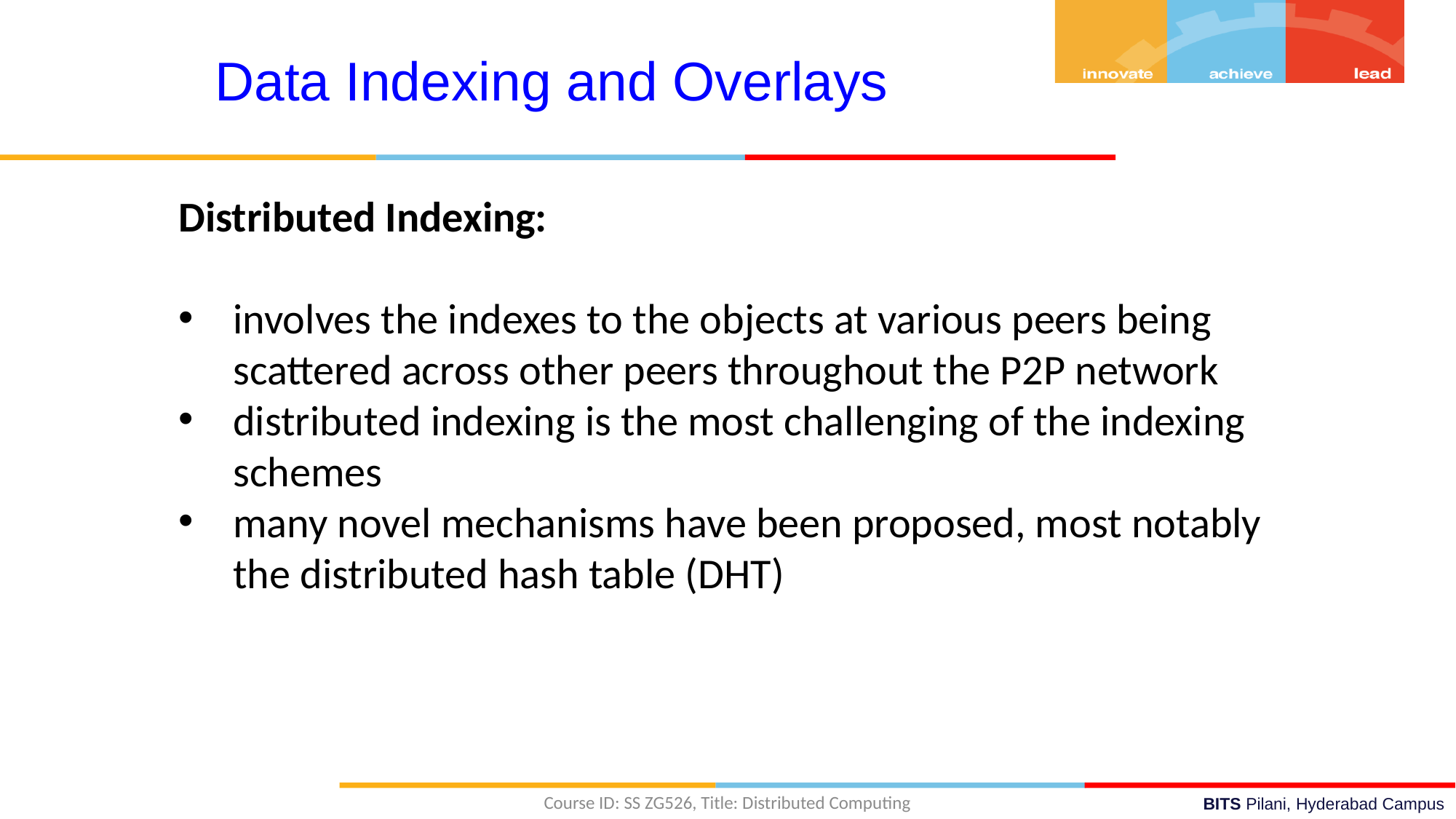

Data Indexing and Overlays
Distributed Indexing:

involves the indexes to the objects at various peers being scattered across other peers throughout the P2P network
distributed indexing is the most challenging of the indexing schemes
many novel mechanisms have been proposed, most notably the distributed hash table (DHT)
Course ID: SS ZG526, Title: Distributed Computing